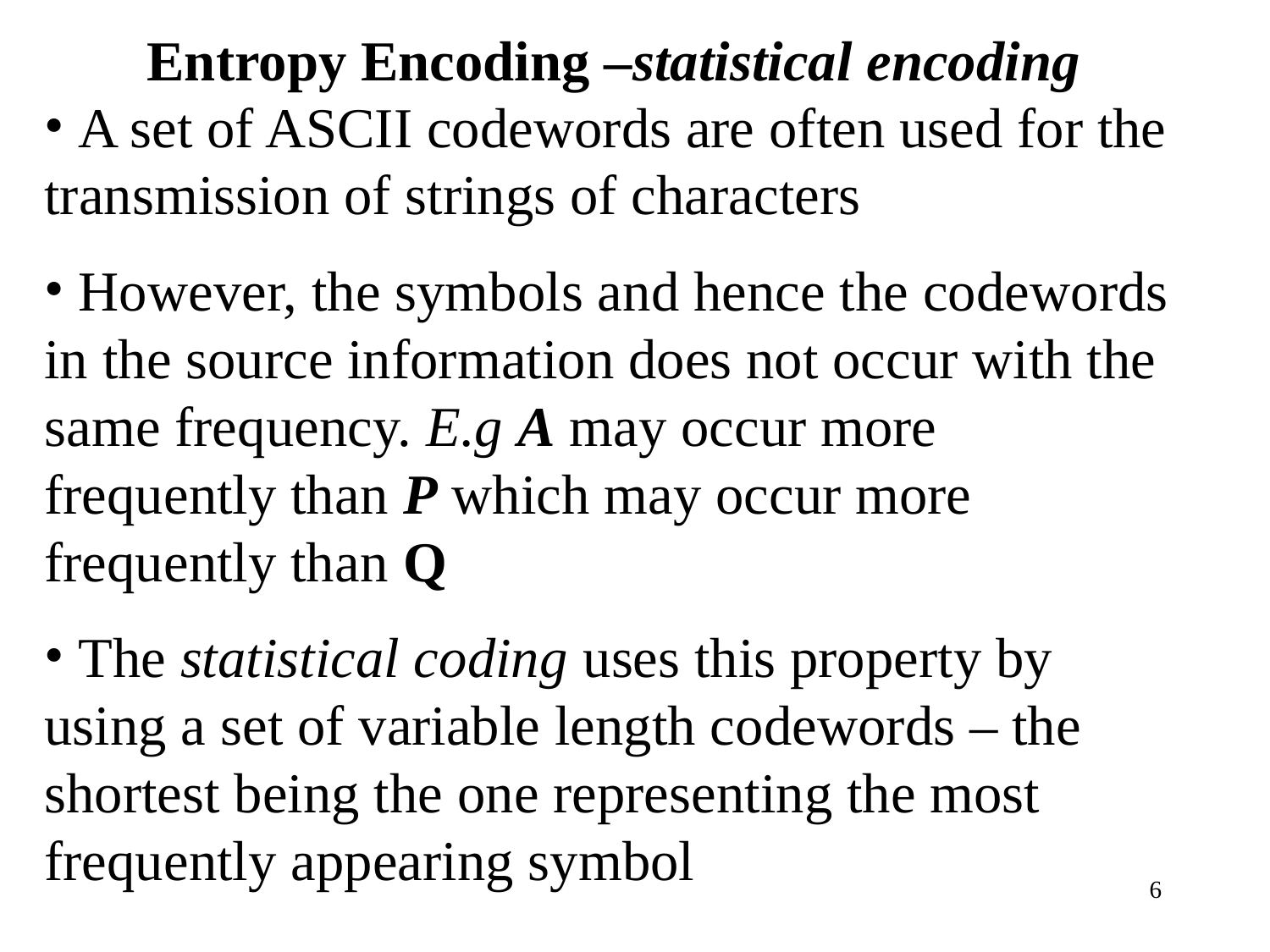

# Entropy Encoding –statistical encoding
 A set of ASCII codewords are often used for the transmission of strings of characters
 However, the symbols and hence the codewords in the source information does not occur with the same frequency. E.g A may occur more frequently than P which may occur more frequently than Q
 The statistical coding uses this property by using a set of variable length codewords – the shortest being the one representing the most frequently appearing symbol

6